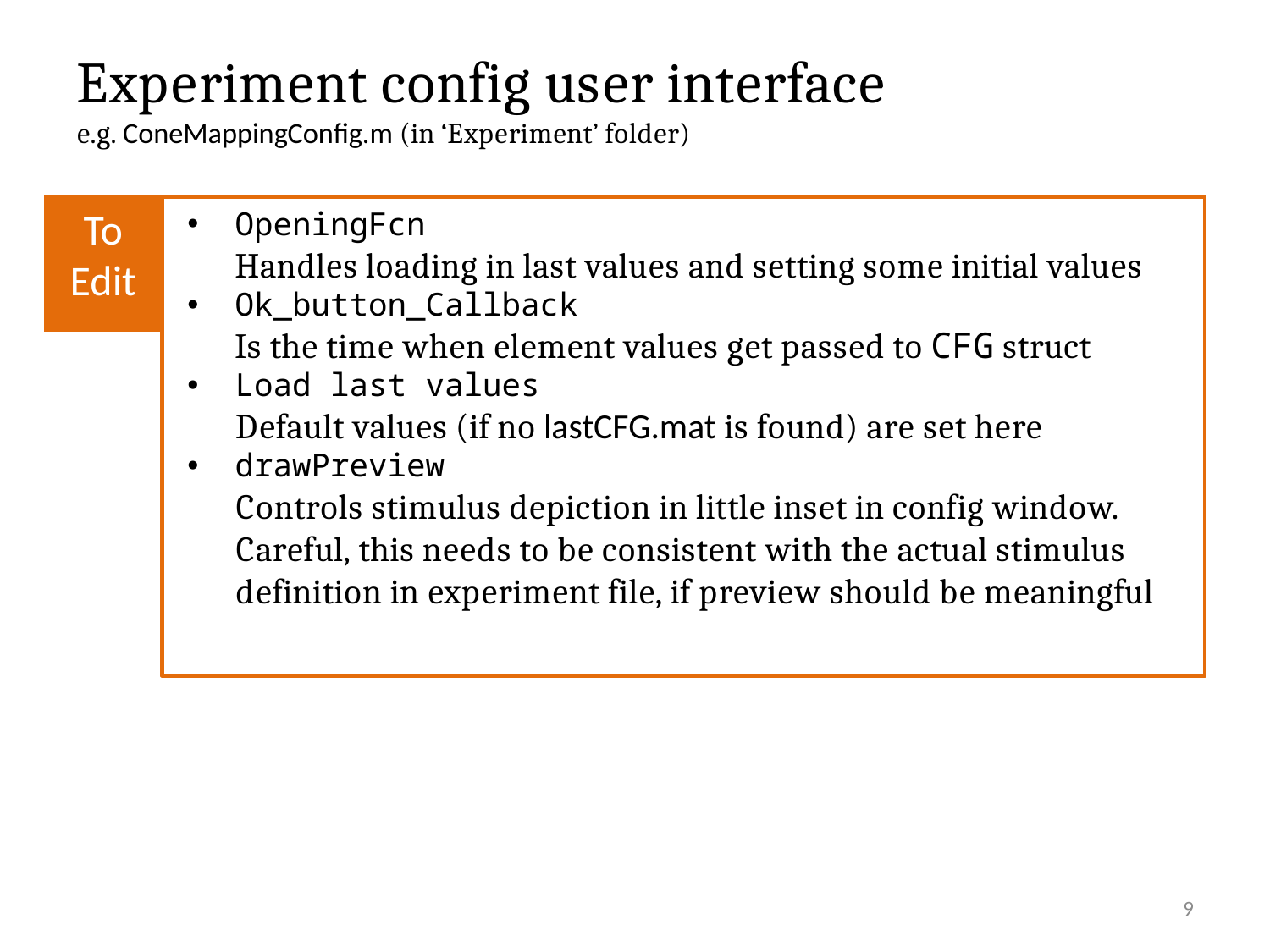

# Experiment config user interface e.g. ConeMappingConfig.m (in ‘Experiment’ folder)
To
Edit

OpeningFcn
Handles loading in last values and setting some initial values
Ok_button_Callback
Is the time when element values get passed to CFG struct
Load last values
Default values (if no lastCFG.mat is found) are set here
drawPreview
Controls stimulus depiction in little inset in config window. Careful, this needs to be consistent with the actual stimulus definition in experiment file, if preview should be meaningful

9